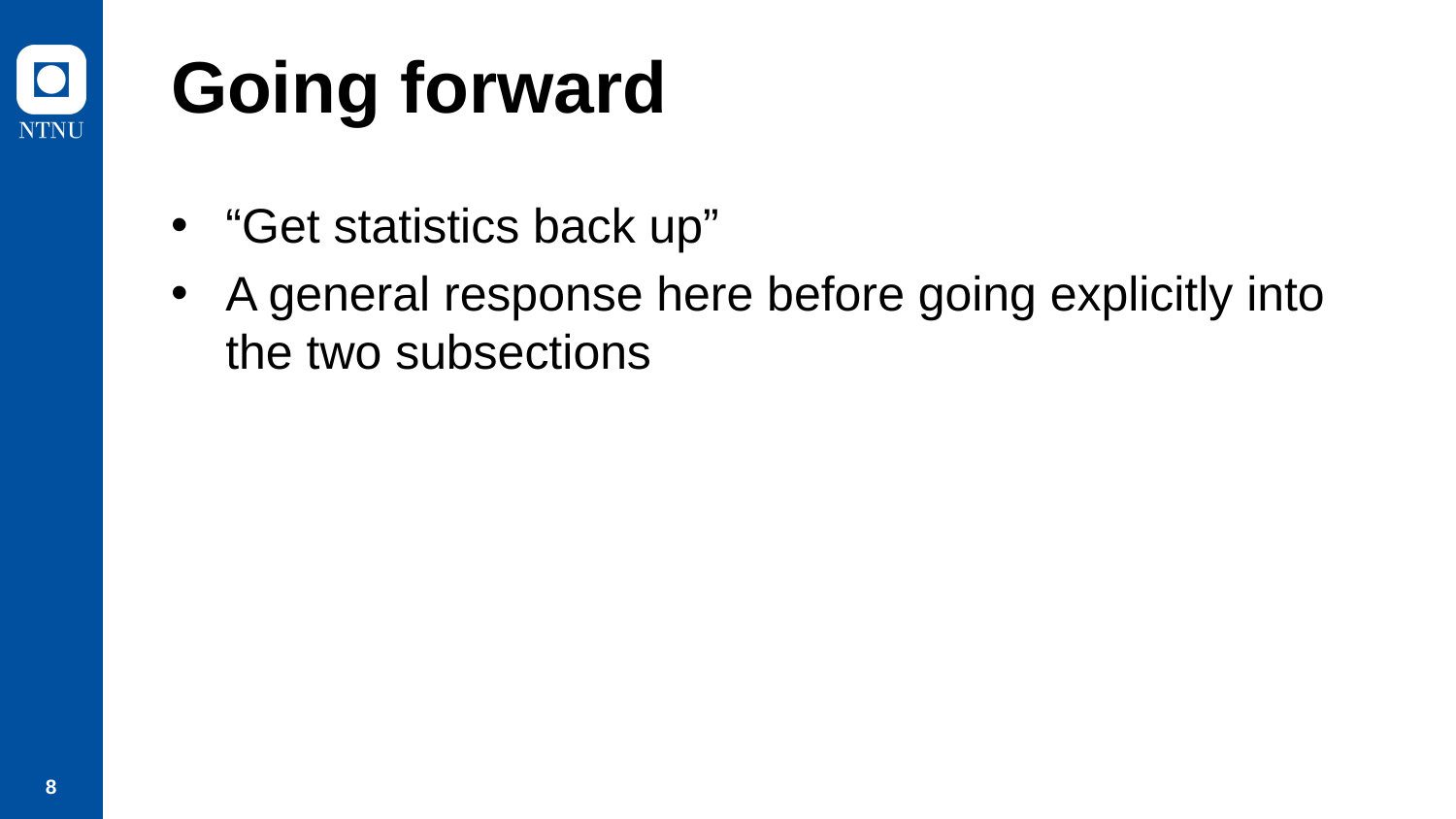

# Going forward
“Get statistics back up”
A general response here before going explicitly into the two subsections